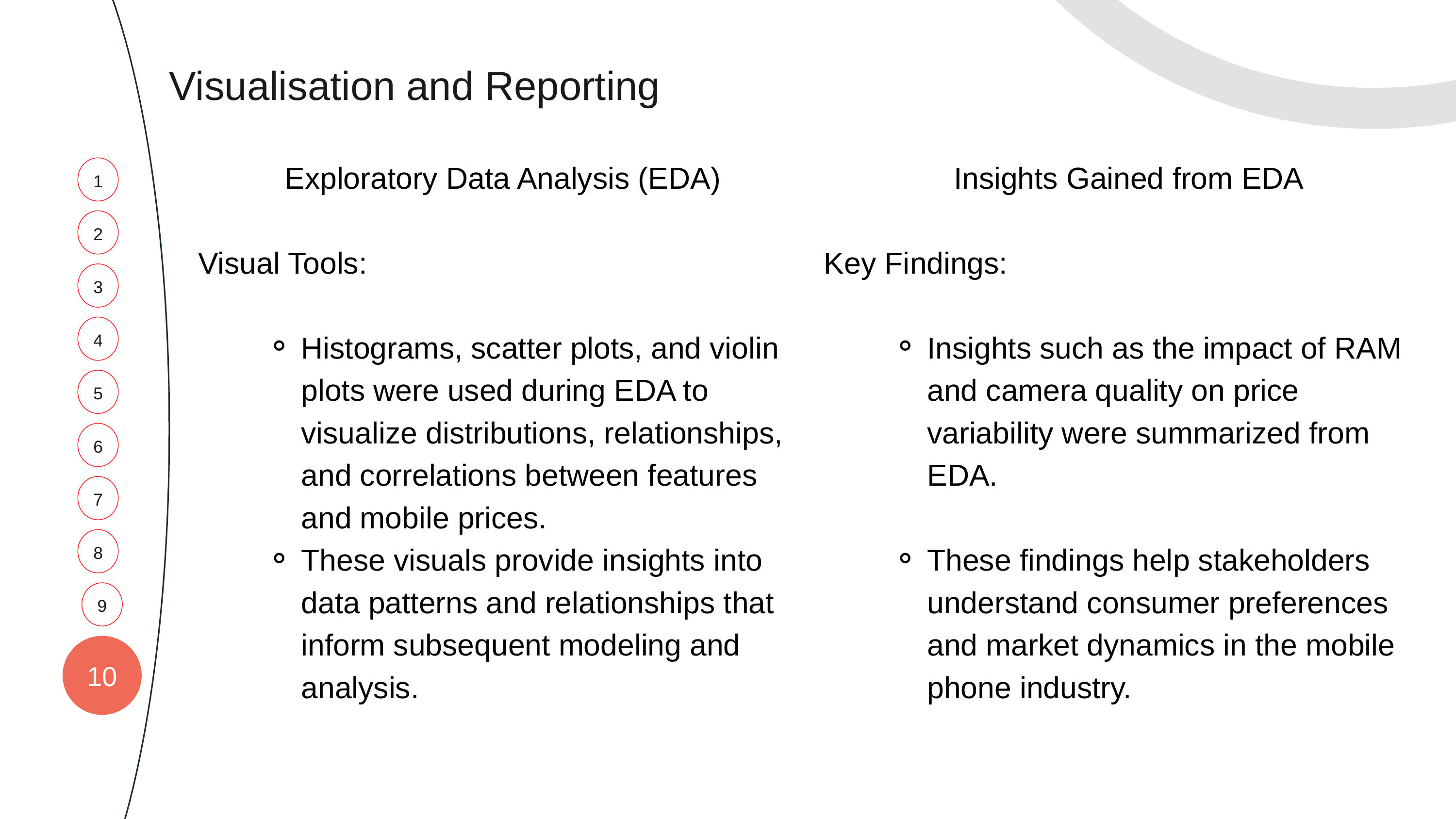

Visualisation and Reporting
Exploratory Data Analysis (EDA)

Visual Tools:

Histograms, scatter plots, and violin plots were used during EDA to visualize distributions, relationships, and correlations between features and mobile prices.
These visuals provide insights into data patterns and relationships that inform subsequent modeling and analysis.
Insights Gained from EDA

Key Findings:

Insights such as the impact of RAM and camera quality on price variability were summarized from EDA.

These findings help stakeholders understand consumer preferences and market dynamics in the mobile phone industry.

1

2

3

4

5

6

7

8

9

10